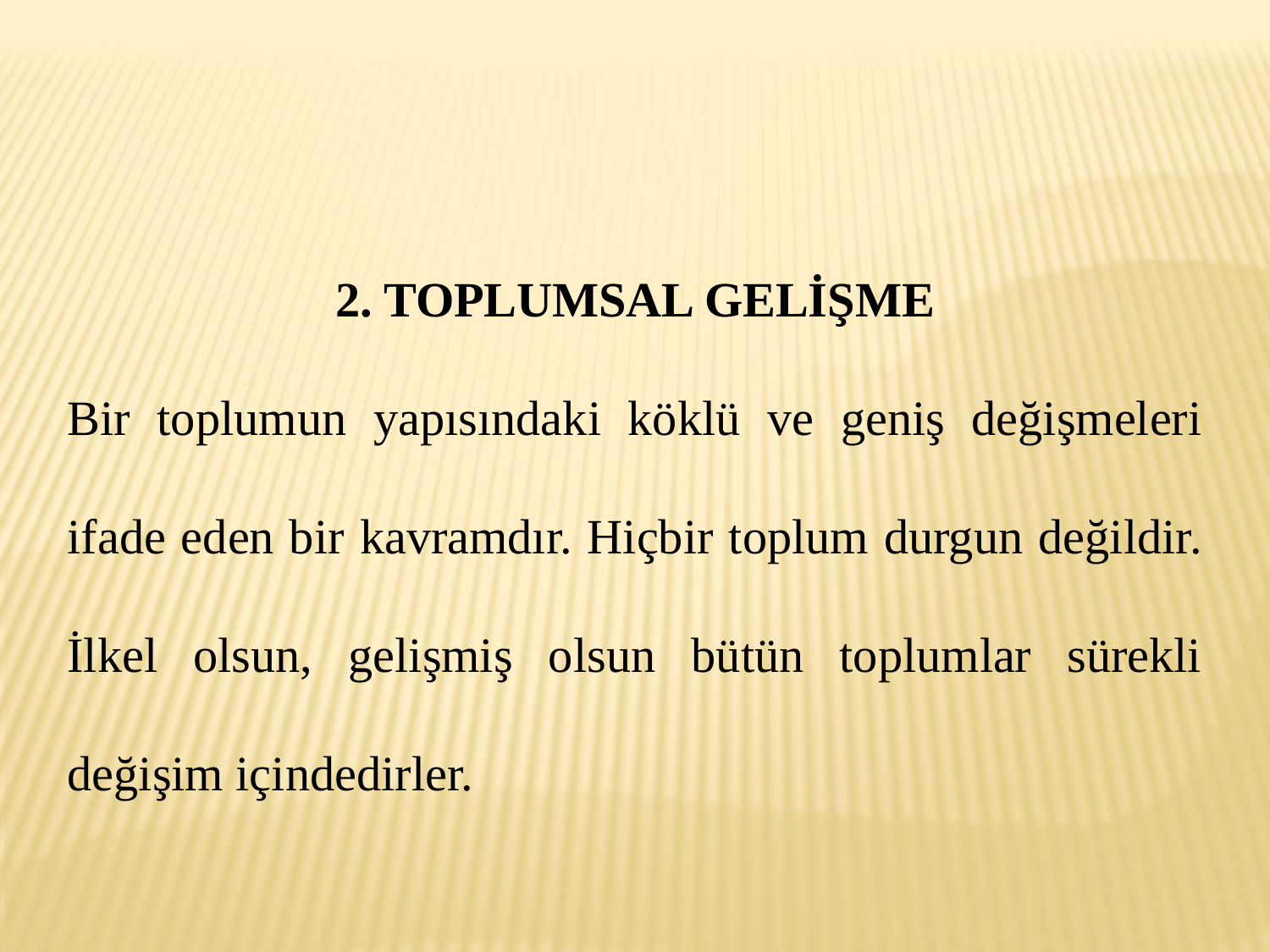

2. TOPLUMSAL GELİŞME
Bir toplumun yapısındaki köklü ve geniş değişmeleri ifade eden bir kavramdır. Hiçbir toplum durgun değildir. İlkel olsun, gelişmiş olsun bütün toplumlar sürekli değişim içindedirler.